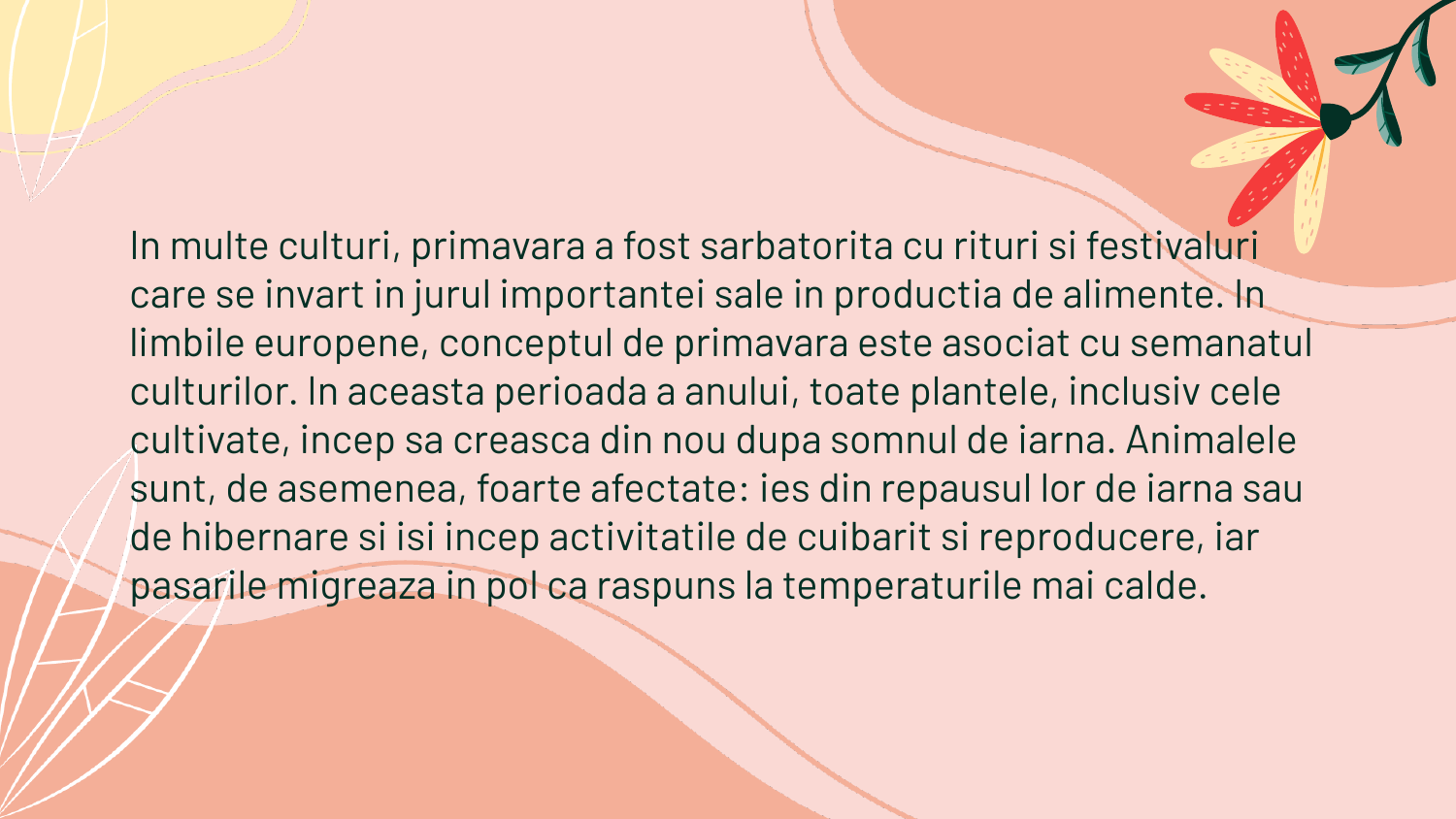

In multe culturi, primavara a fost sarbatorita cu rituri si festivaluri care se invart in jurul importantei sale in productia de alimente. In limbile europene, conceptul de primavara este asociat cu semanatul culturilor. In aceasta perioada a anului, toate plantele, inclusiv cele cultivate, incep sa creasca din nou dupa somnul de iarna. Animalele sunt, de asemenea, foarte afectate: ies din repausul lor de iarna sau de hibernare si isi incep activitatile de cuibarit si reproducere, iar pasarile migreaza in pol ca raspuns la temperaturile mai calde.